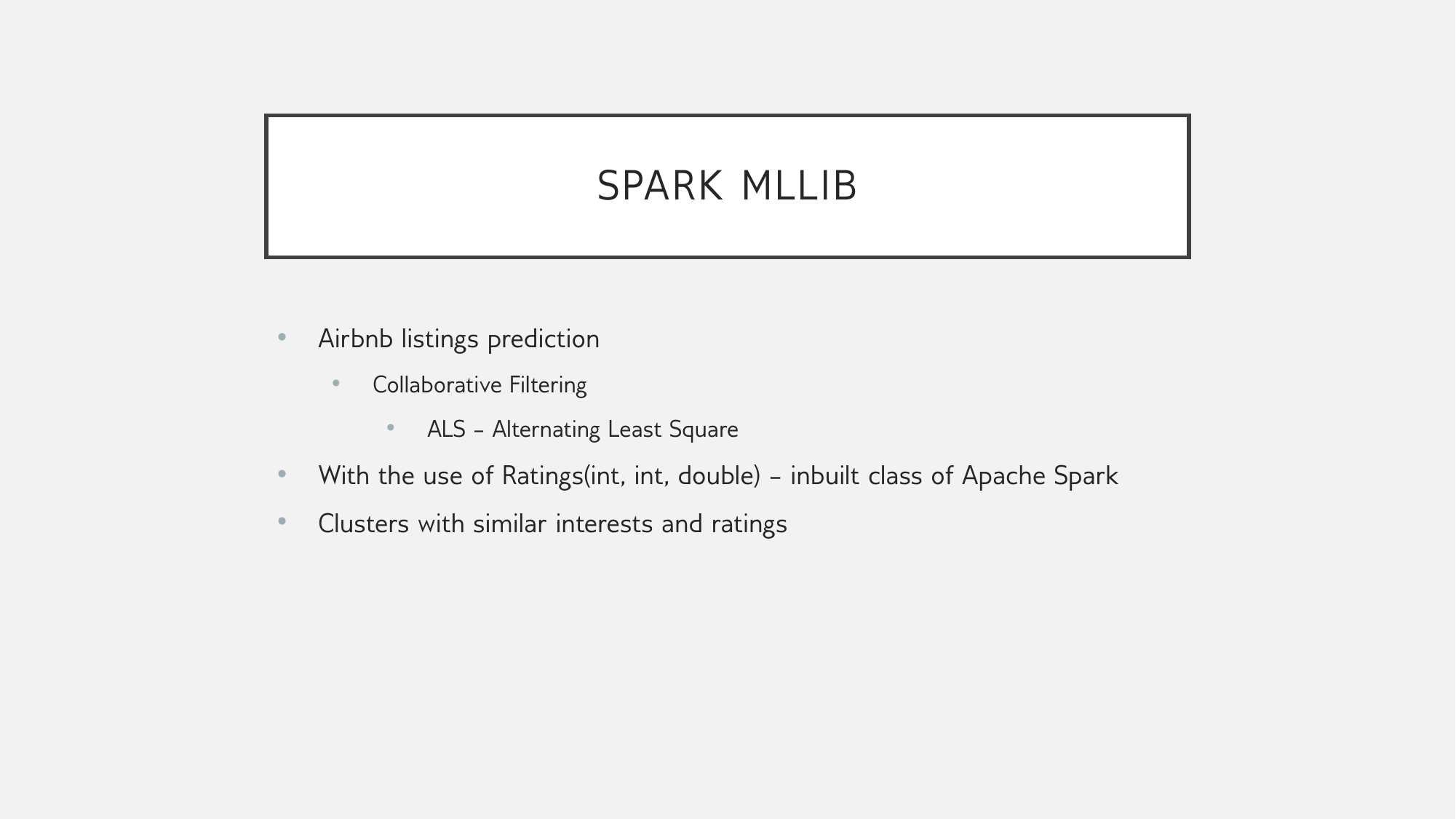

# Spark MLlib
Airbnb listings prediction
Collaborative Filtering
ALS – Alternating Least Square
With the use of Ratings(int, int, double) – inbuilt class of Apache Spark
Clusters with similar interests and ratings